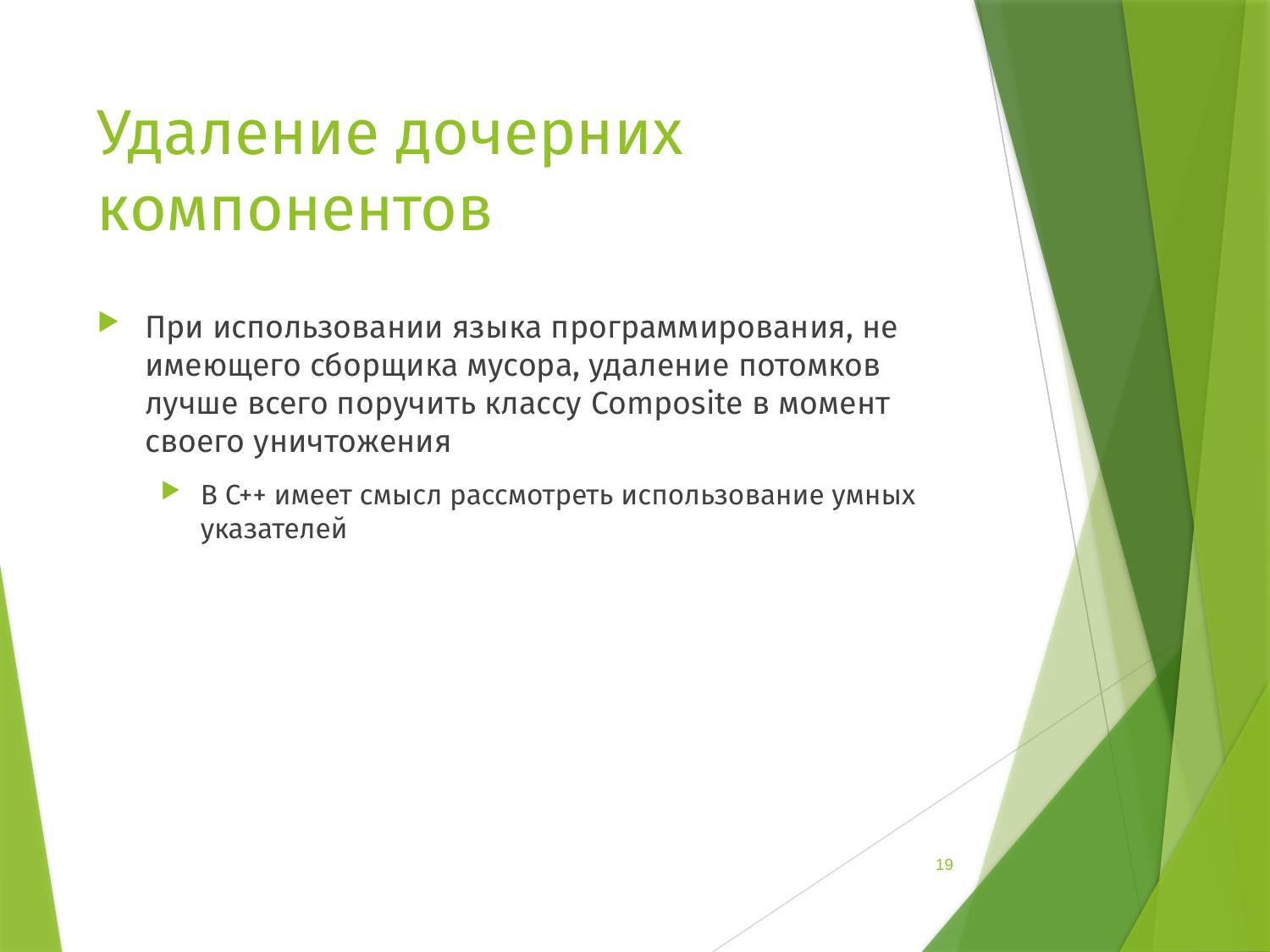

# Удаление дочерних компонентов
При использовании языка программирования, не имеющего сборщика мусора, удаление потомков лучше всего поручить классу Composite в момент своего уничтожения
В C++ имеет смысл рассмотреть использование умных указателей
19